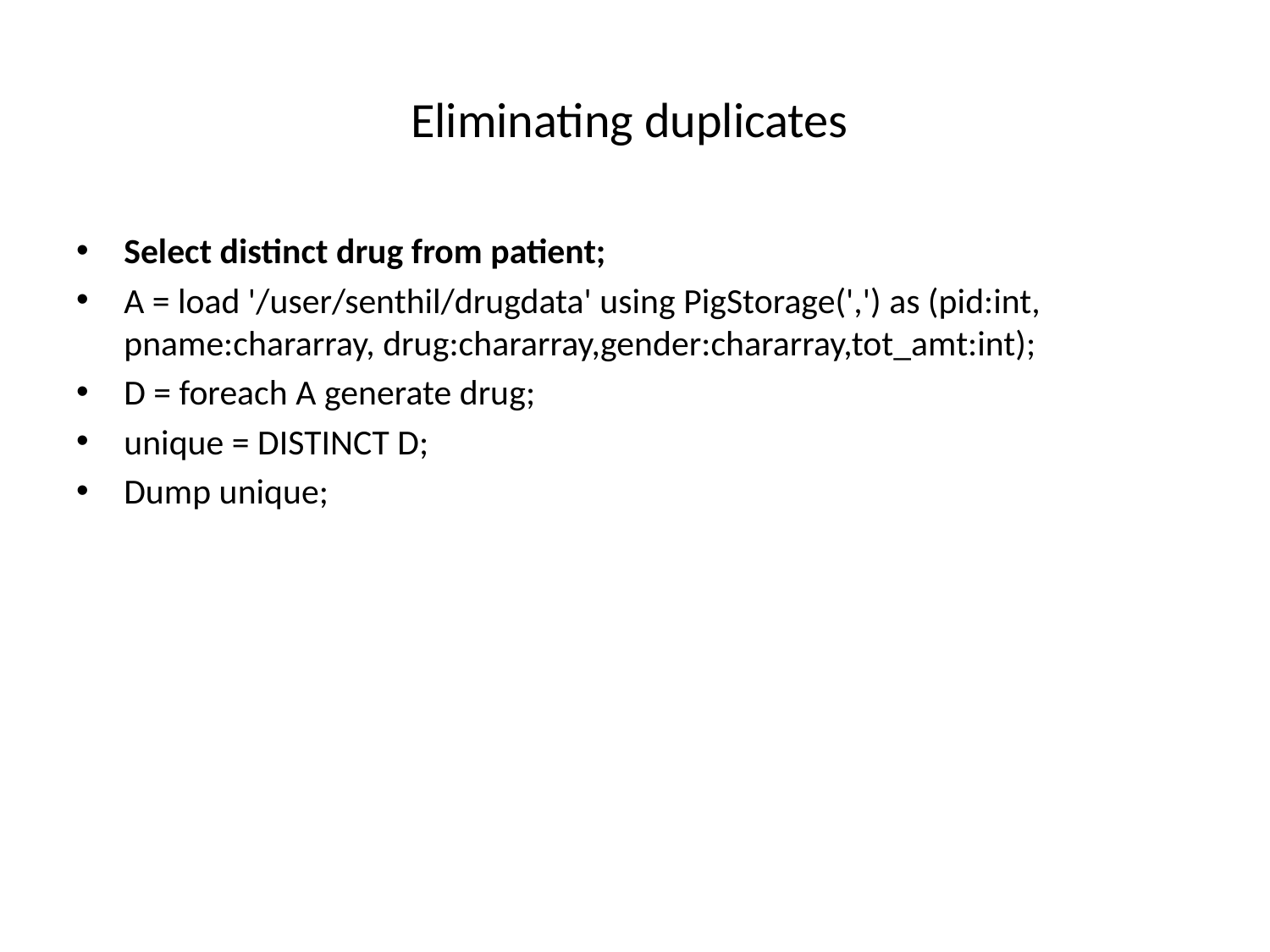

# Eliminating duplicates
Select distinct drug from patient;
A = load '/user/senthil/drugdata' using PigStorage(',') as (pid:int, pname:chararray, drug:chararray,gender:chararray,tot_amt:int);
D = foreach A generate drug;
unique = DISTINCT D;
Dump unique;